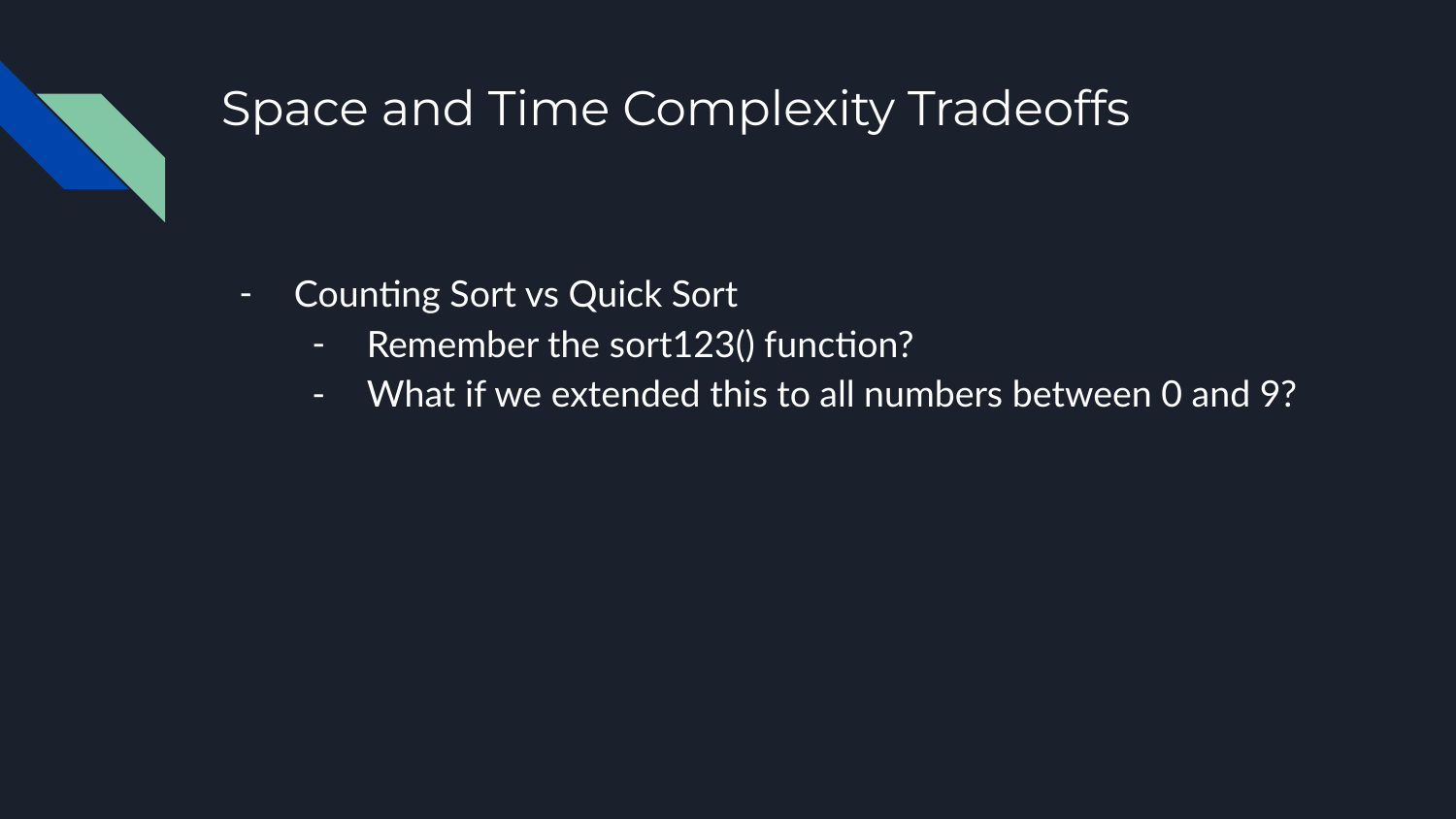

# Space and Time Complexity Tradeoffs
Counting Sort vs Quick Sort
Remember the sort123() function?
What if we extended this to all numbers between 0 and 9?